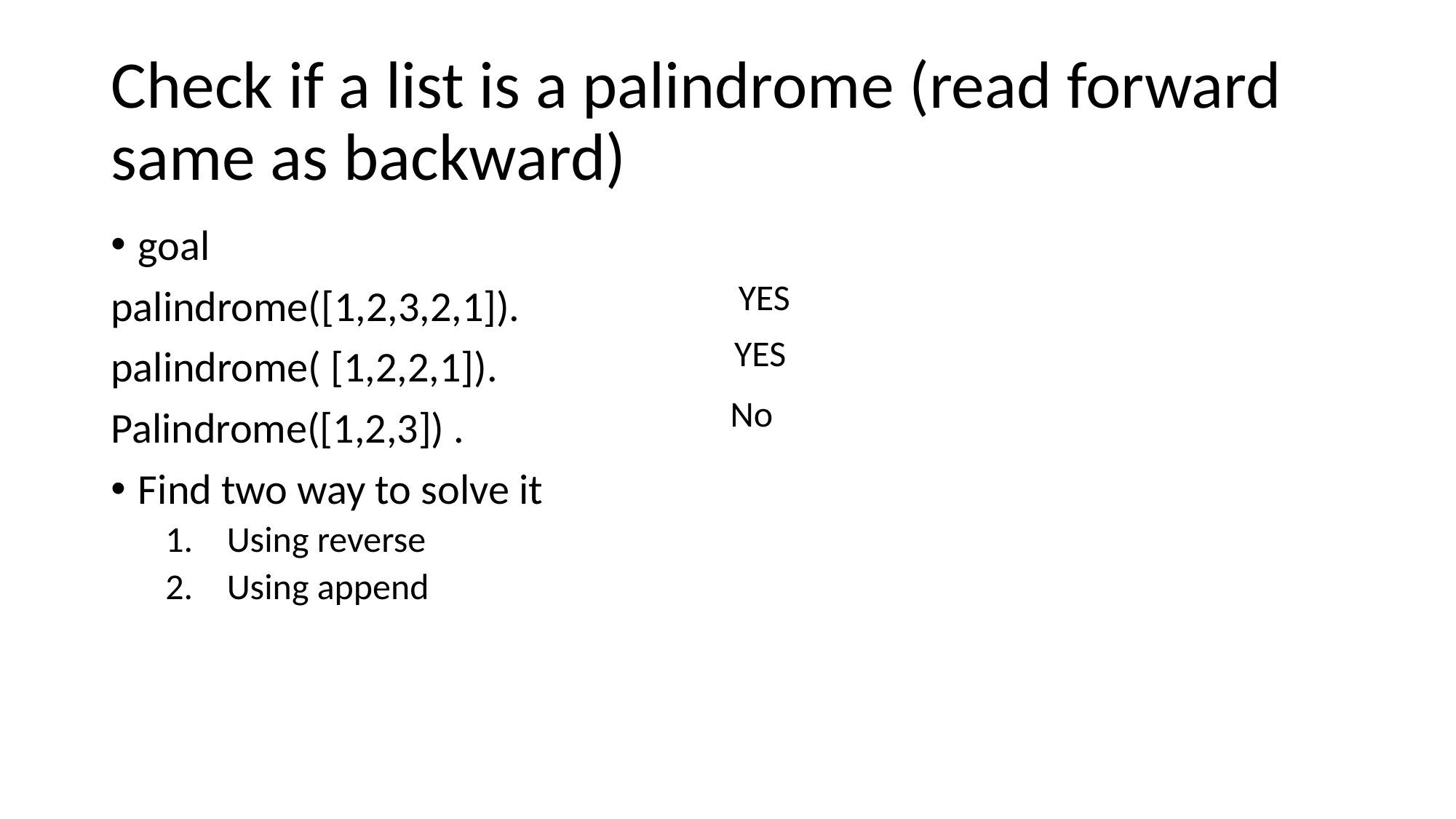

# Check if a list is a palindrome (read forward same as backward)
goal
palindrome([1,2,3,2,1]).
palindrome( [1,2,2,1]).
Palindrome([1,2,3]) .
Find two way to solve it
Using reverse
Using append
YES
YES
No